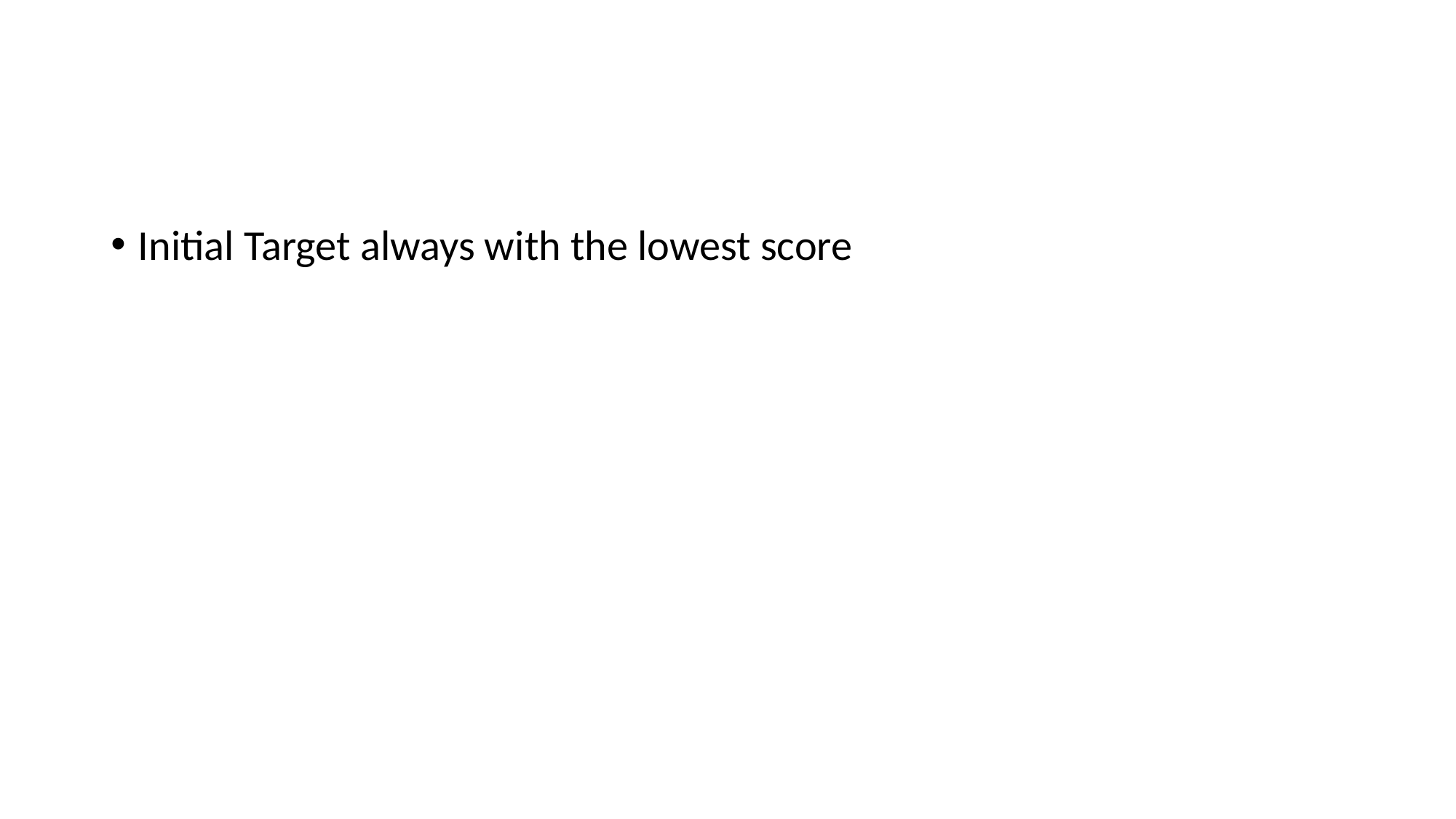

#
Initial Target always with the lowest score